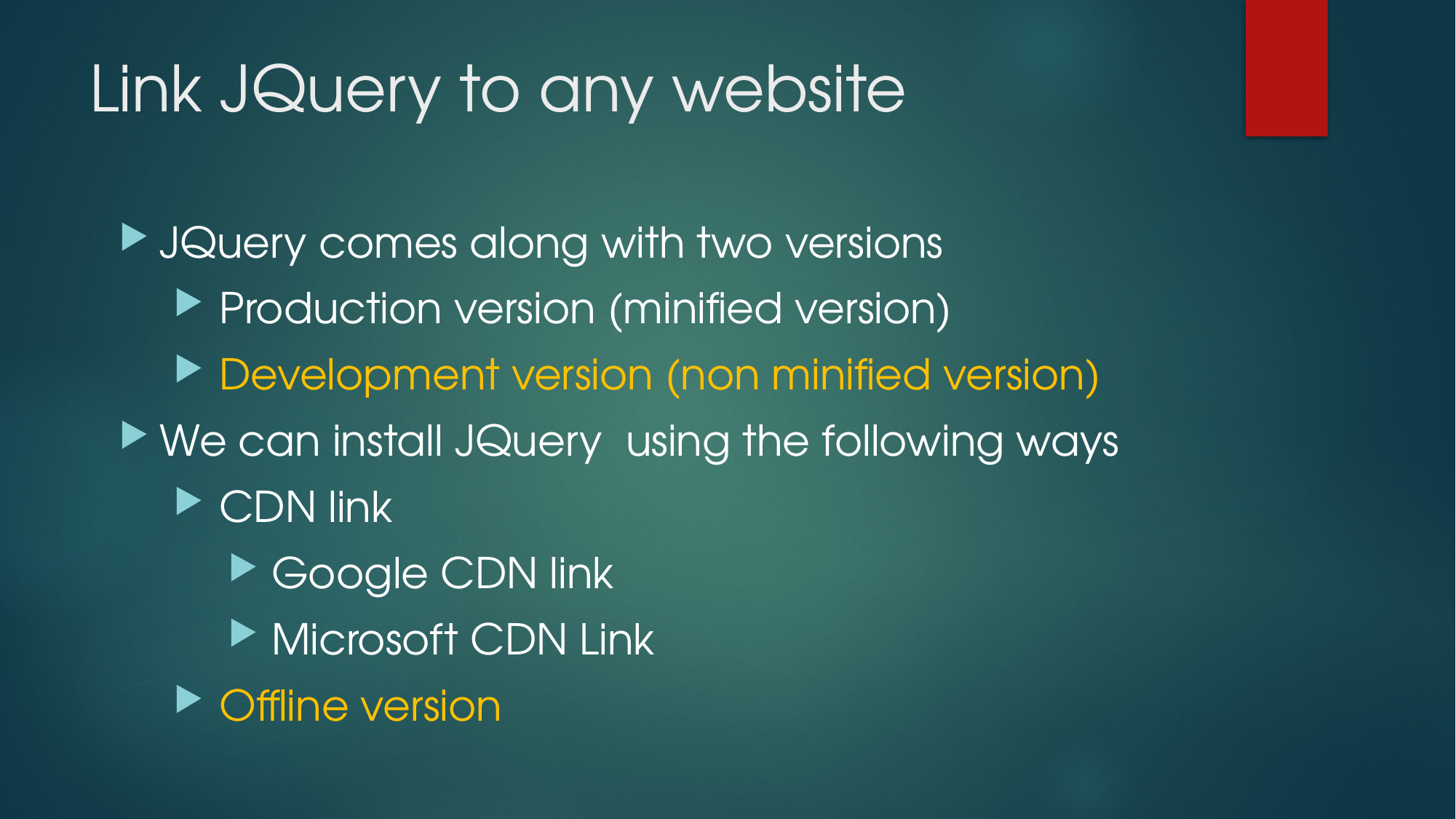

# Link JQuery to any website
JQuery comes along with two versions
 Production version (minified version)
 Development version (non minified version)
We can install JQuery  using the following ways
 CDN link
 Google CDN link
 Microsoft CDN Link
 Offline version